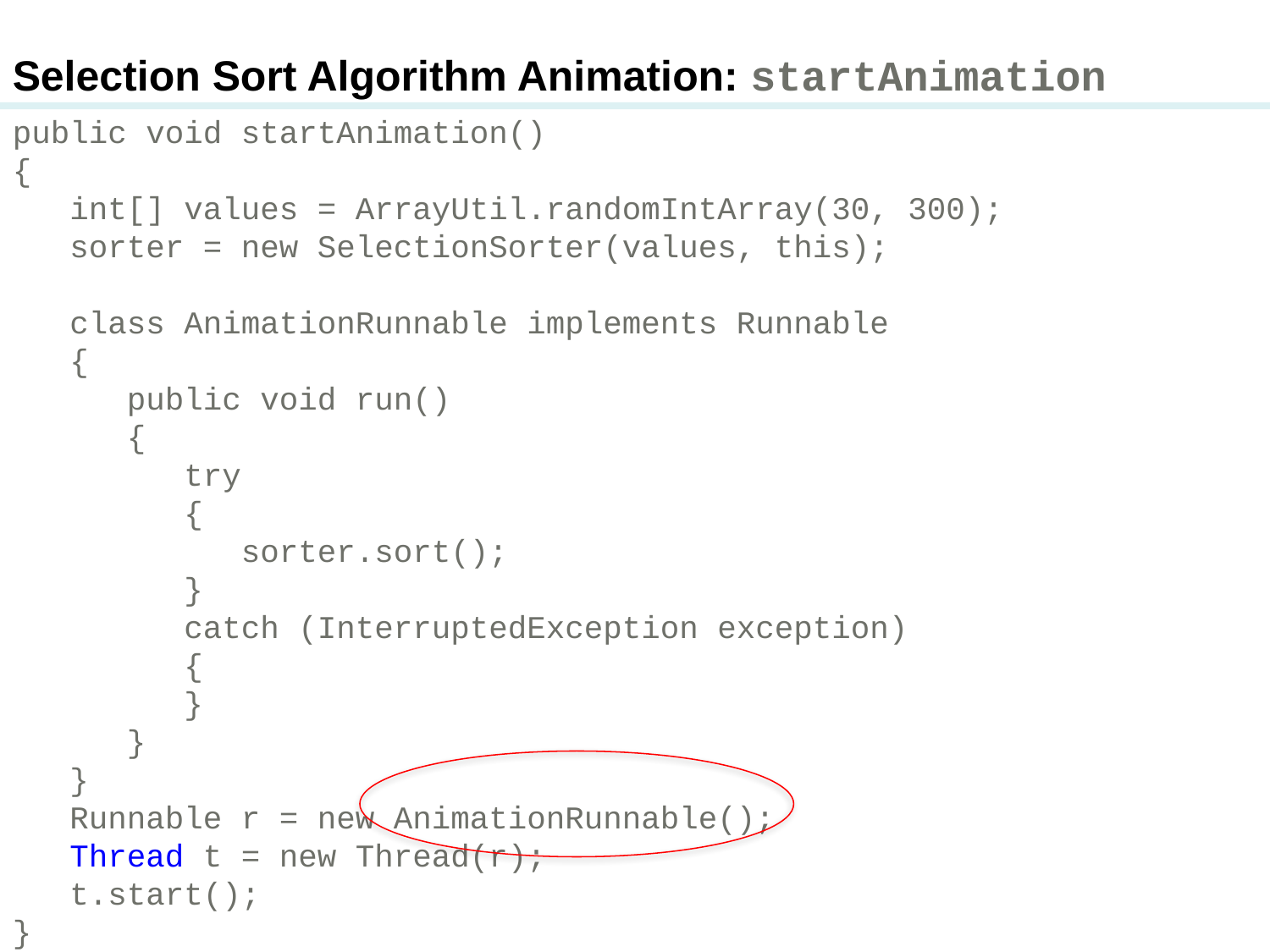

Selection Sort Algorithm Animation: startAnimation
public void startAnimation()
{
   int[] values = ArrayUtil.randomIntArray(30, 300);
   sorter = new SelectionSorter(values, this);
   class AnimationRunnable implements Runnable
   {
      public void run()
      {
         try
         {
            sorter.sort();
         }
         catch (InterruptedException exception)
         {
         }
      }
   }
   Runnable r = new AnimationRunnable();
   Thread t = new Thread(r);
   t.start();
}